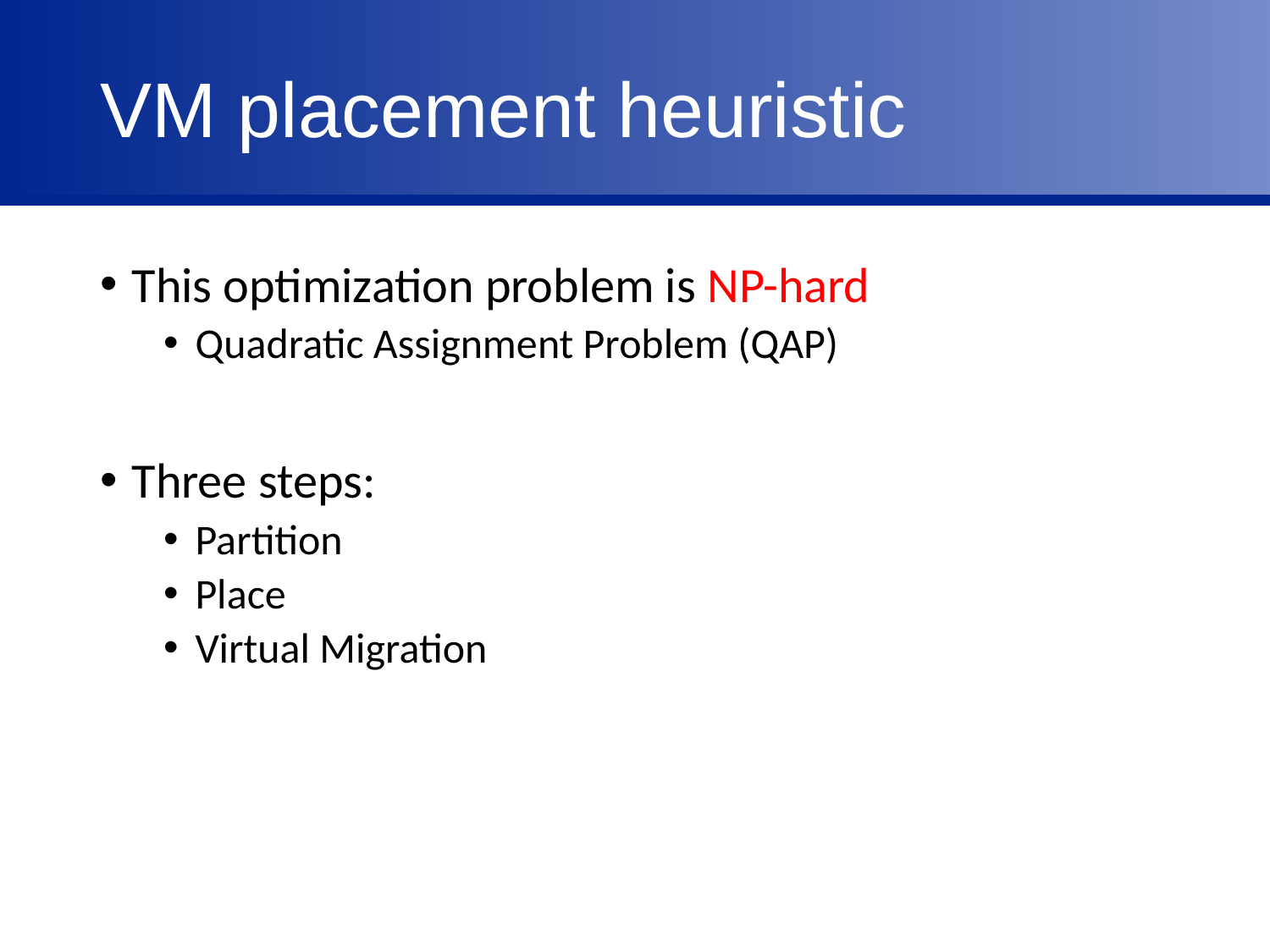

# VM placement heuristic
This optimization problem is NP-hard
Quadratic Assignment Problem (QAP)

Three steps:
Partition
Place
Virtual Migration